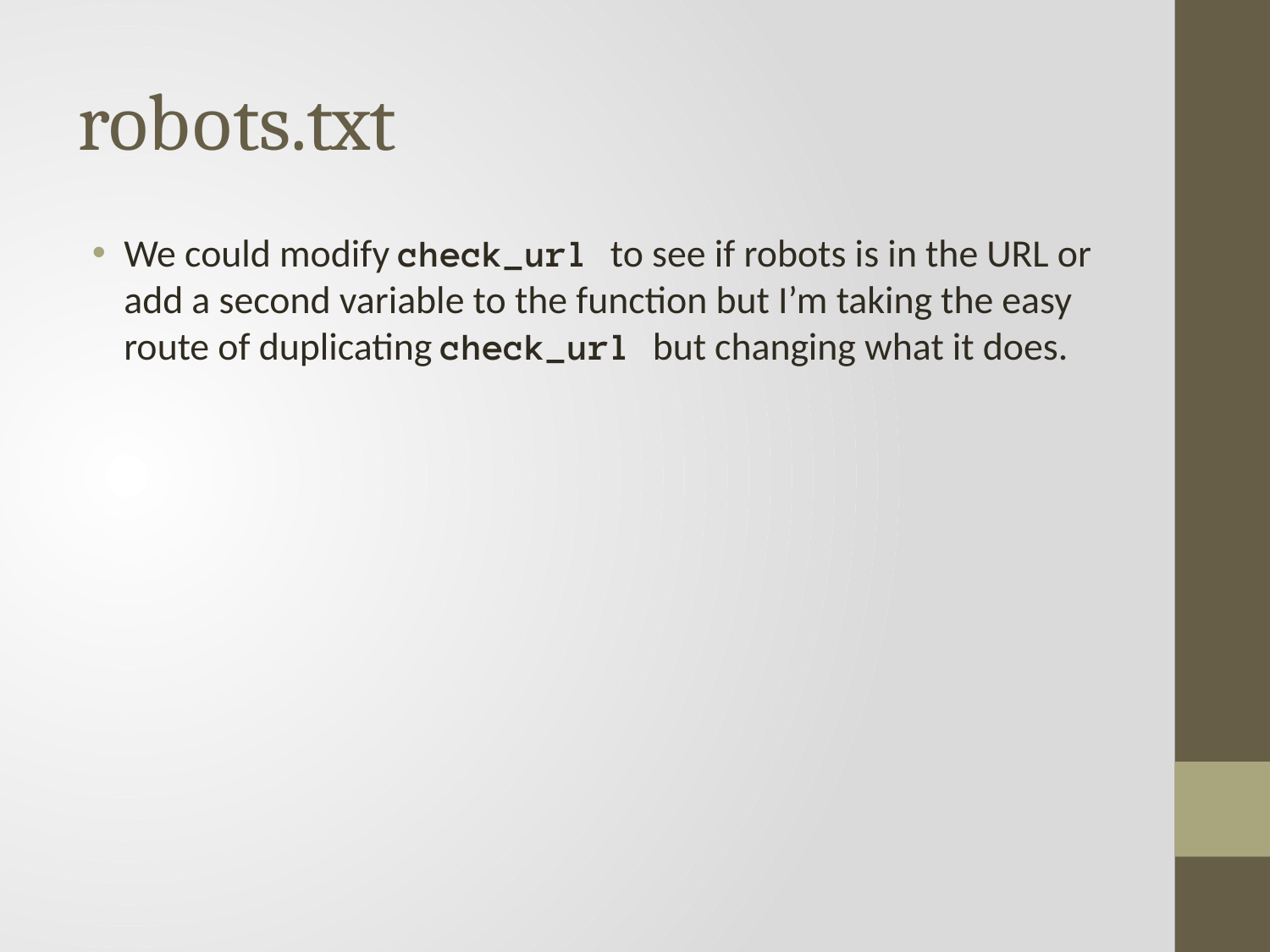

# robots.txt
We could modify check_url to see if robots is in the URL or add a second variable to the function but I’m taking the easy route of duplicating check_url but changing what it does.